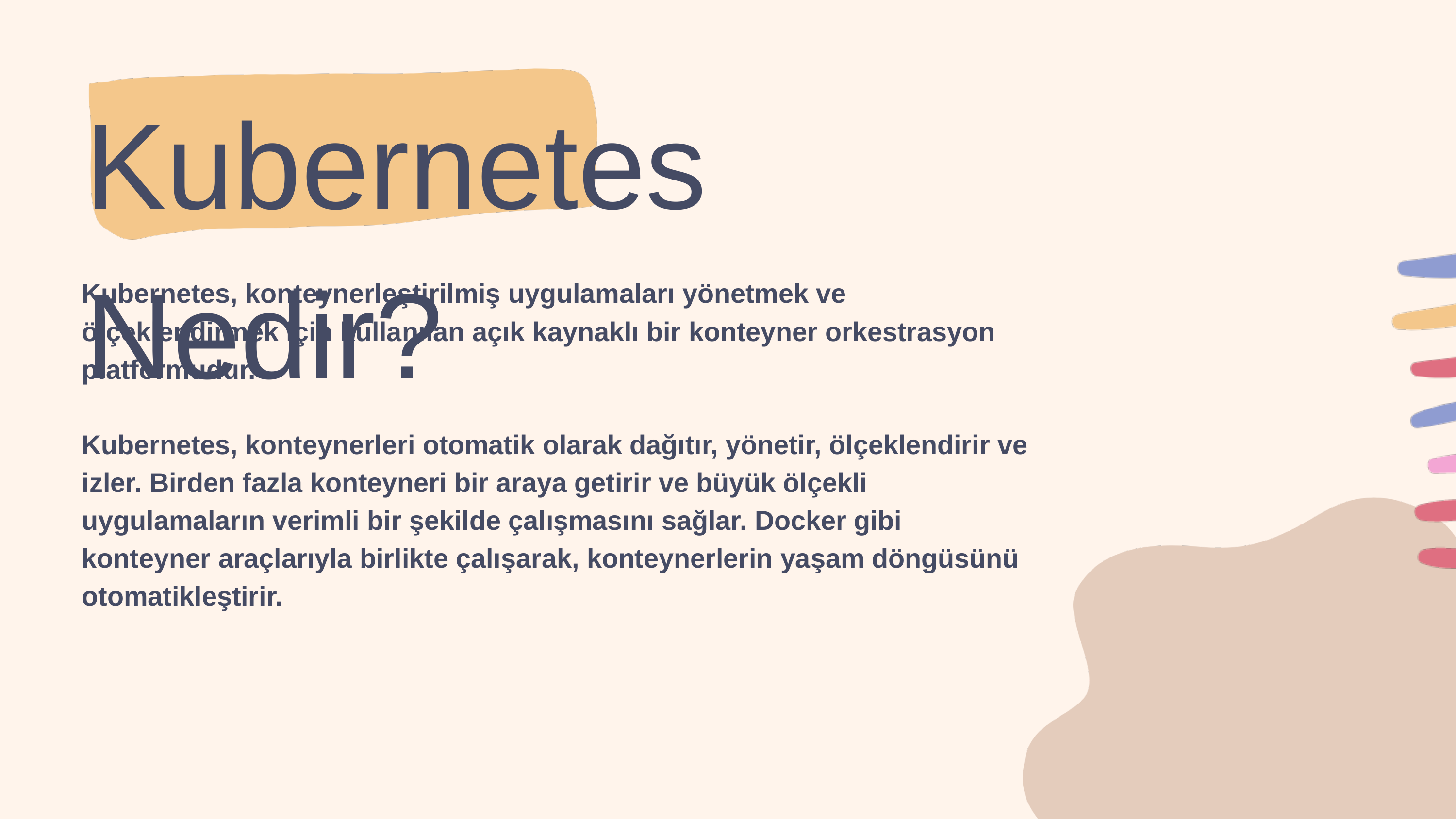

Kubernetes Nedir?

Kubernetes, konteynerleştirilmiş uygulamaları yönetmek ve ölçeklendirmek için kullanılan açık kaynaklı bir konteyner orkestrasyon platformudur.

Kubernetes, konteynerleri otomatik olarak dağıtır, yönetir, ölçeklendirir ve izler. Birden fazla konteyneri bir araya getirir ve büyük ölçekli uygulamaların verimli bir şekilde çalışmasını sağlar. Docker gibi konteyner araçlarıyla birlikte çalışarak, konteynerlerin yaşam döngüsünü otomatikleştirir.